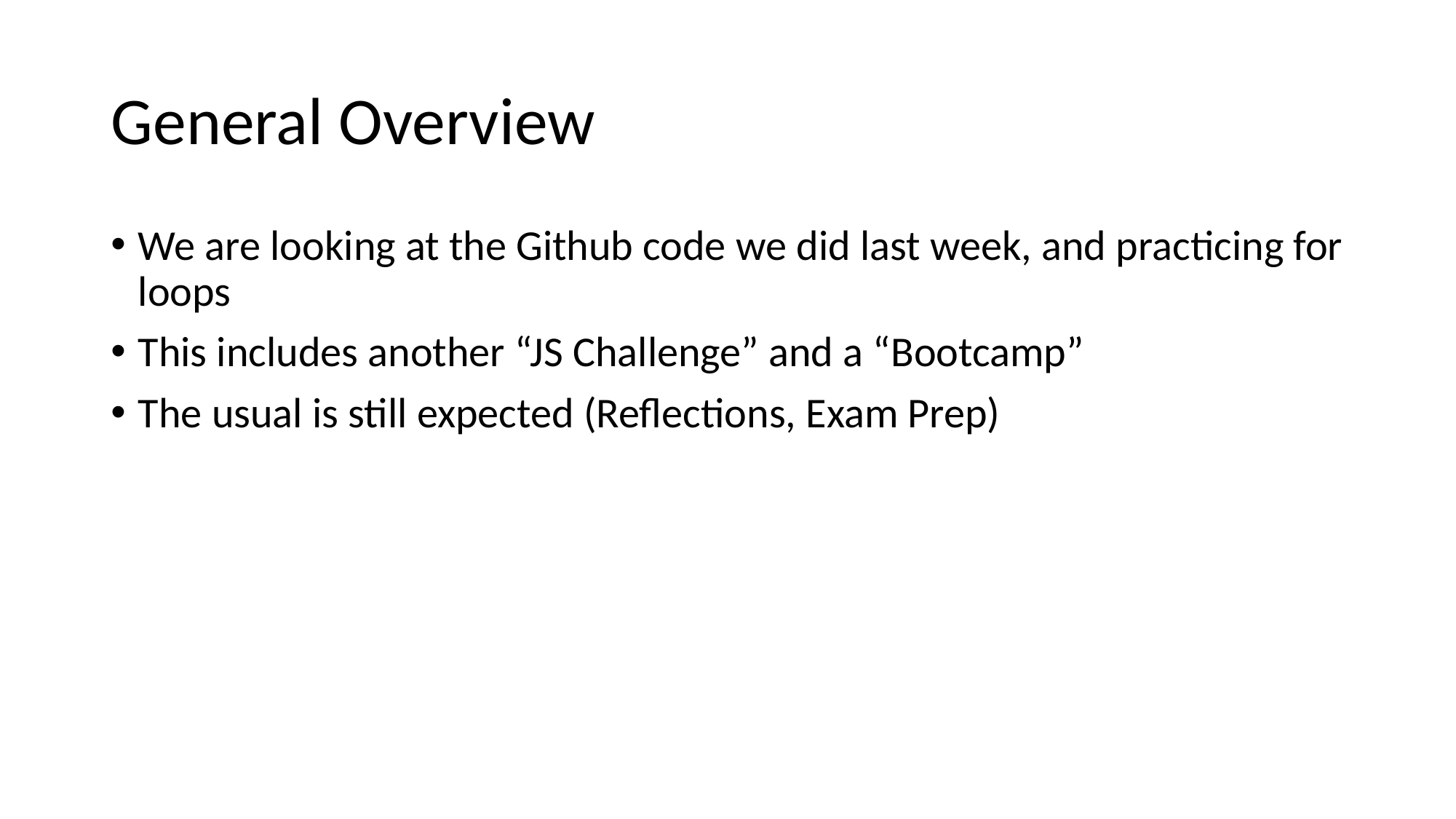

# General Overview
We are looking at the Github code we did last week, and practicing for loops
This includes another “JS Challenge” and a “Bootcamp”
The usual is still expected (Reflections, Exam Prep)